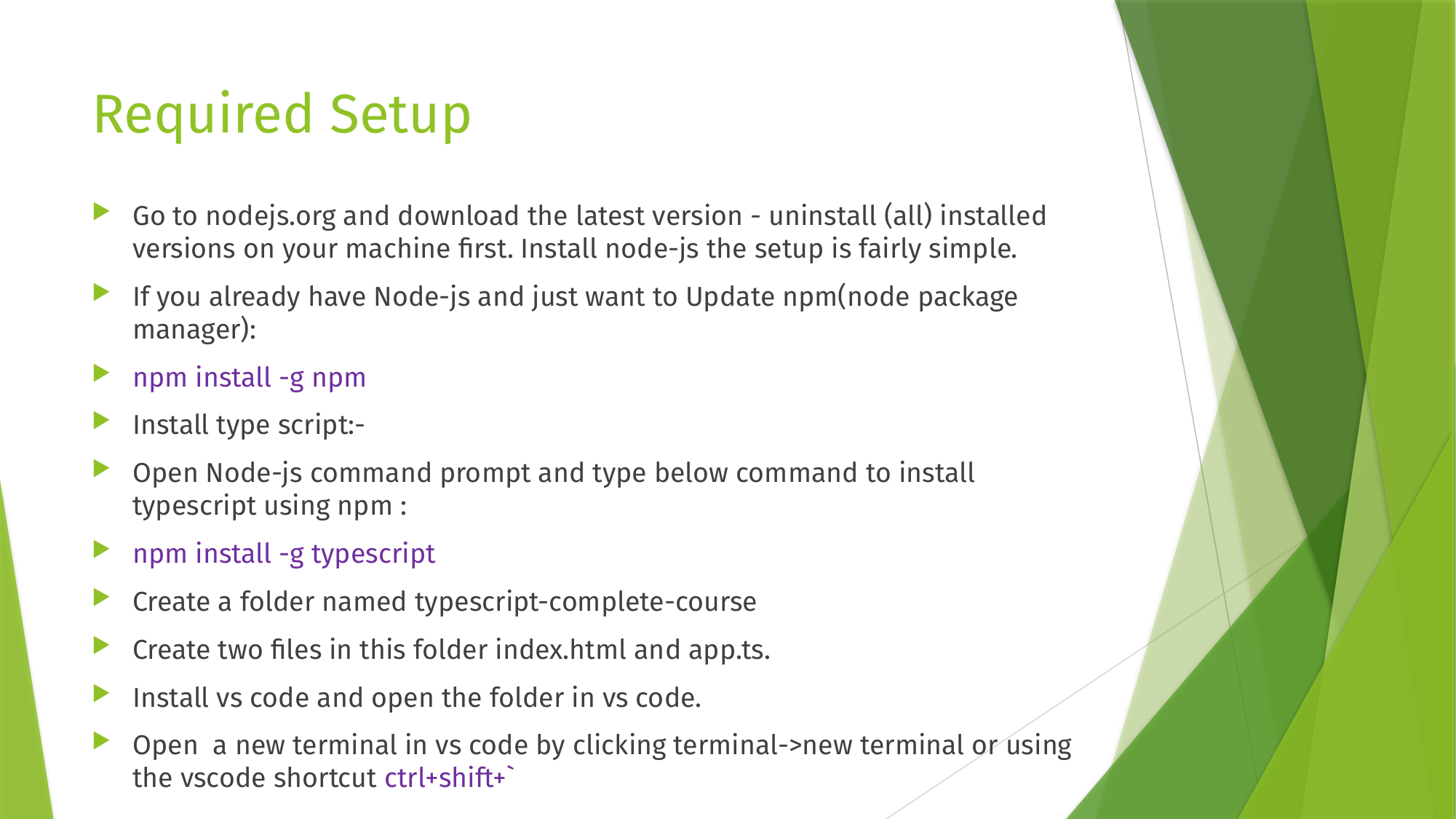

# Required Setup
Go to nodejs.org and download the latest version - uninstall (all) installed versions on your machine first. Install node-js the setup is fairly simple.
If you already have Node-js and just want to Update npm(node package manager):
npm install -g npm
Install type script:-
Open Node-js command prompt and type below command to install typescript using npm :
npm install -g typescript
Create a folder named typescript-complete-course
Create two files in this folder index.html and app.ts.
Install vs code and open the folder in vs code.
Open  a new terminal in vs code by clicking terminal->new terminal or using the vscode shortcut ctrl+shift+`